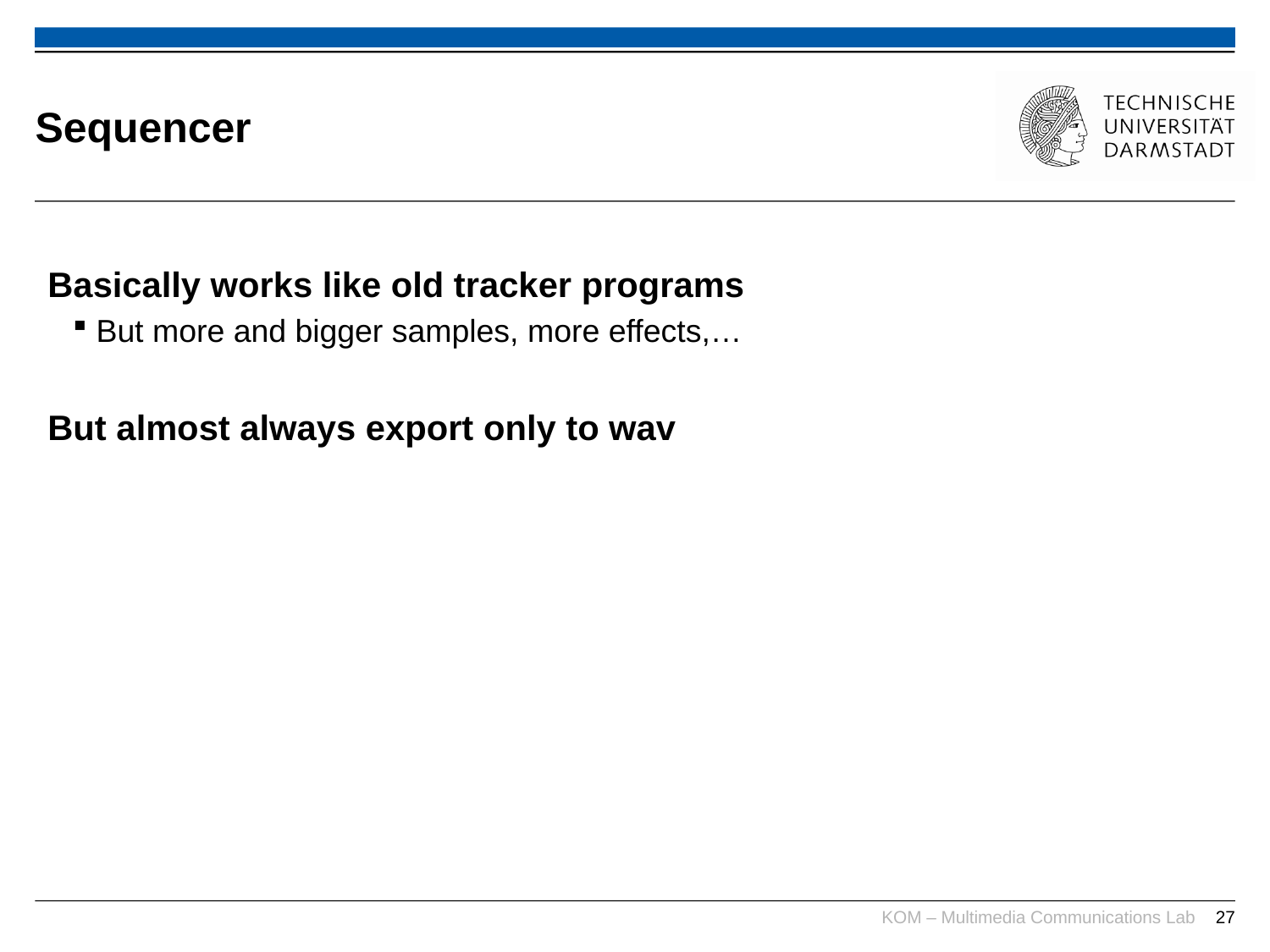

# Sequencer

Basically works like old tracker programs
But more and bigger samples, more effects,…

But almost always export only to wav